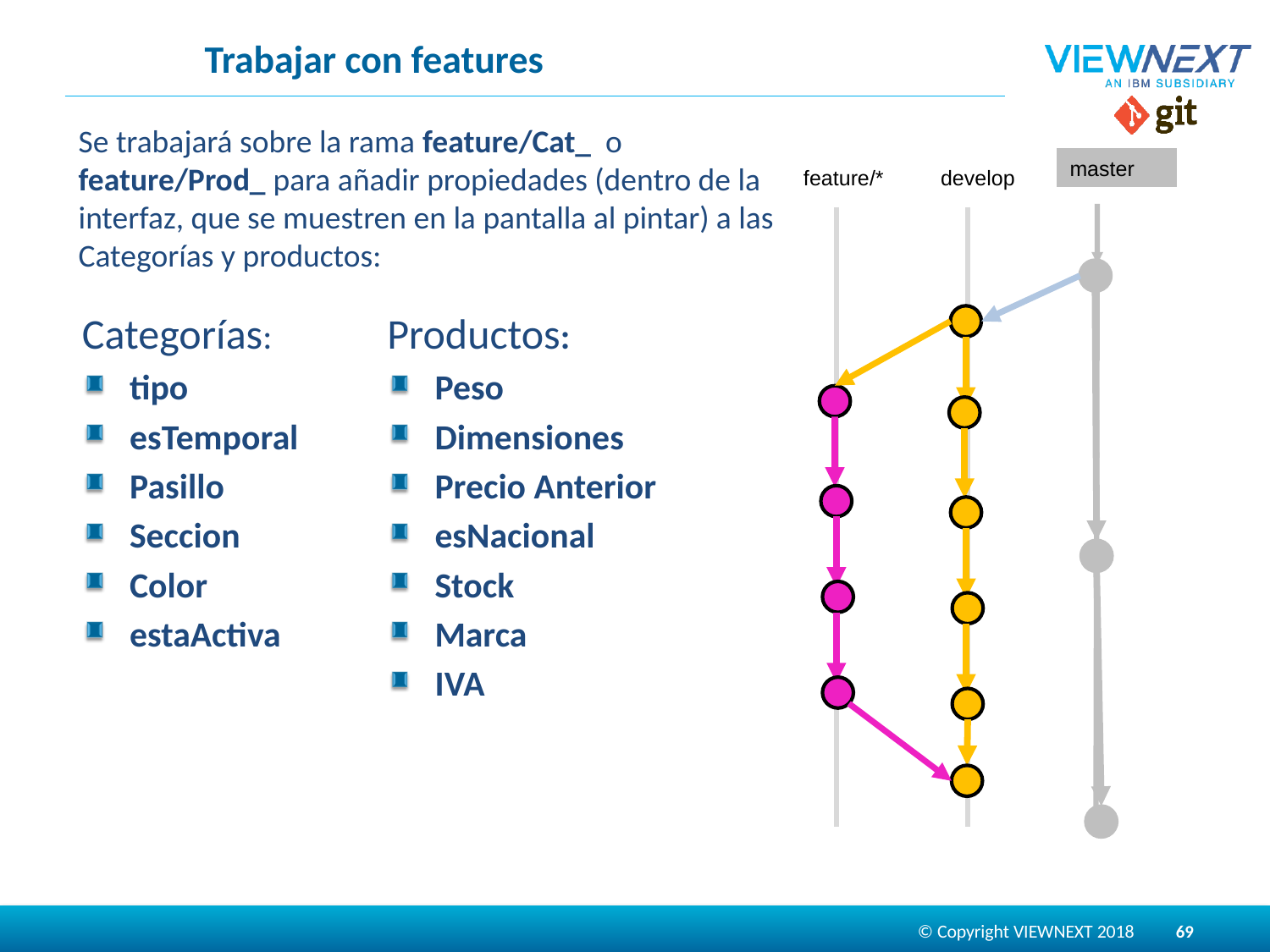

# Trabajar con features
Se trabajará sobre la rama feature/Cat_  o feature/Prod_ para añadir propiedades (dentro de la interfaz, que se muestren en la pantalla al pintar) a las Categorías y productos:
master
feature/*
develop

Categorías:
tipo
esTemporal
Pasillo
Seccion
Color
estaActiva

Productos:
Peso
Dimensiones
Precio Anterior
esNacional
Stock
Marca
IVA

69